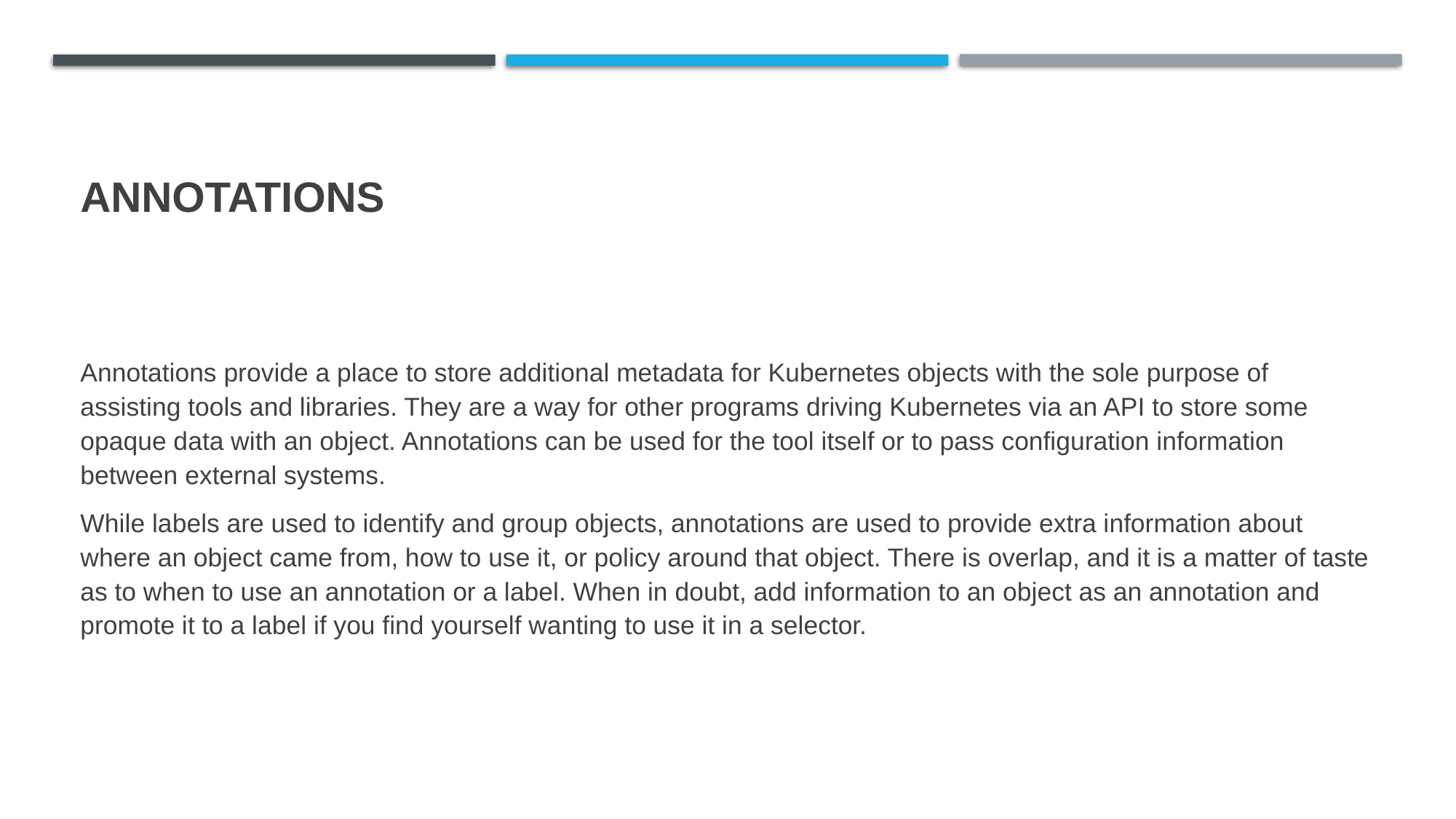

# annotations
Annotations provide a place to store additional metadata for Kubernetes objects with the sole purpose of assisting tools and libraries. They are a way for other programs driving Kubernetes via an API to store some opaque data with an object. Annotations can be used for the tool itself or to pass configuration information between external systems.
While labels are used to identify and group objects, annotations are used to provide extra information about where an object came from, how to use it, or policy around that object. There is overlap, and it is a matter of taste as to when to use an annotation or a label. When in doubt, add information to an object as an annotation and promote it to a label if you find yourself wanting to use it in a selector.